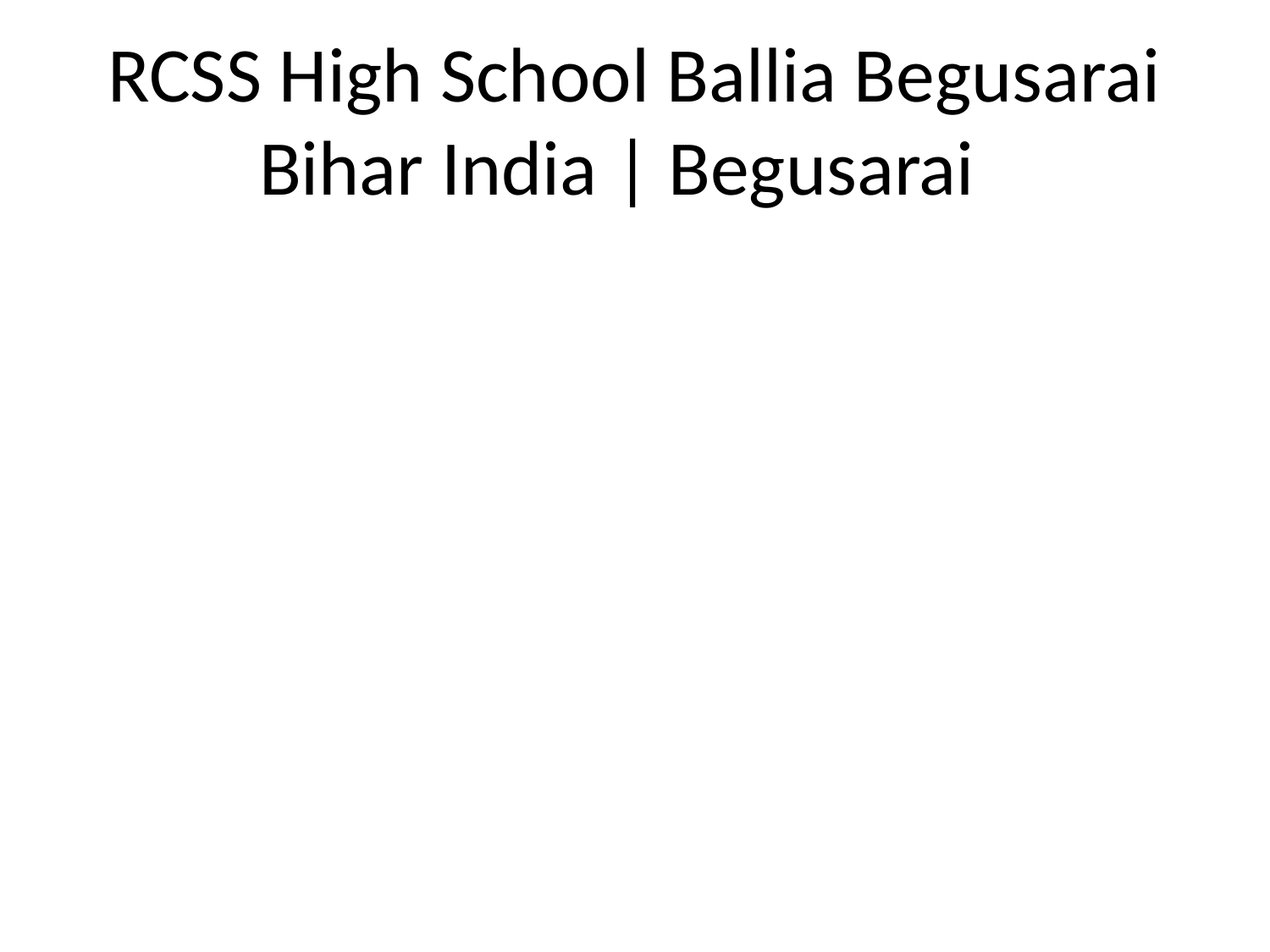

# RCSS High School Ballia Begusarai Bihar India | Begusarai